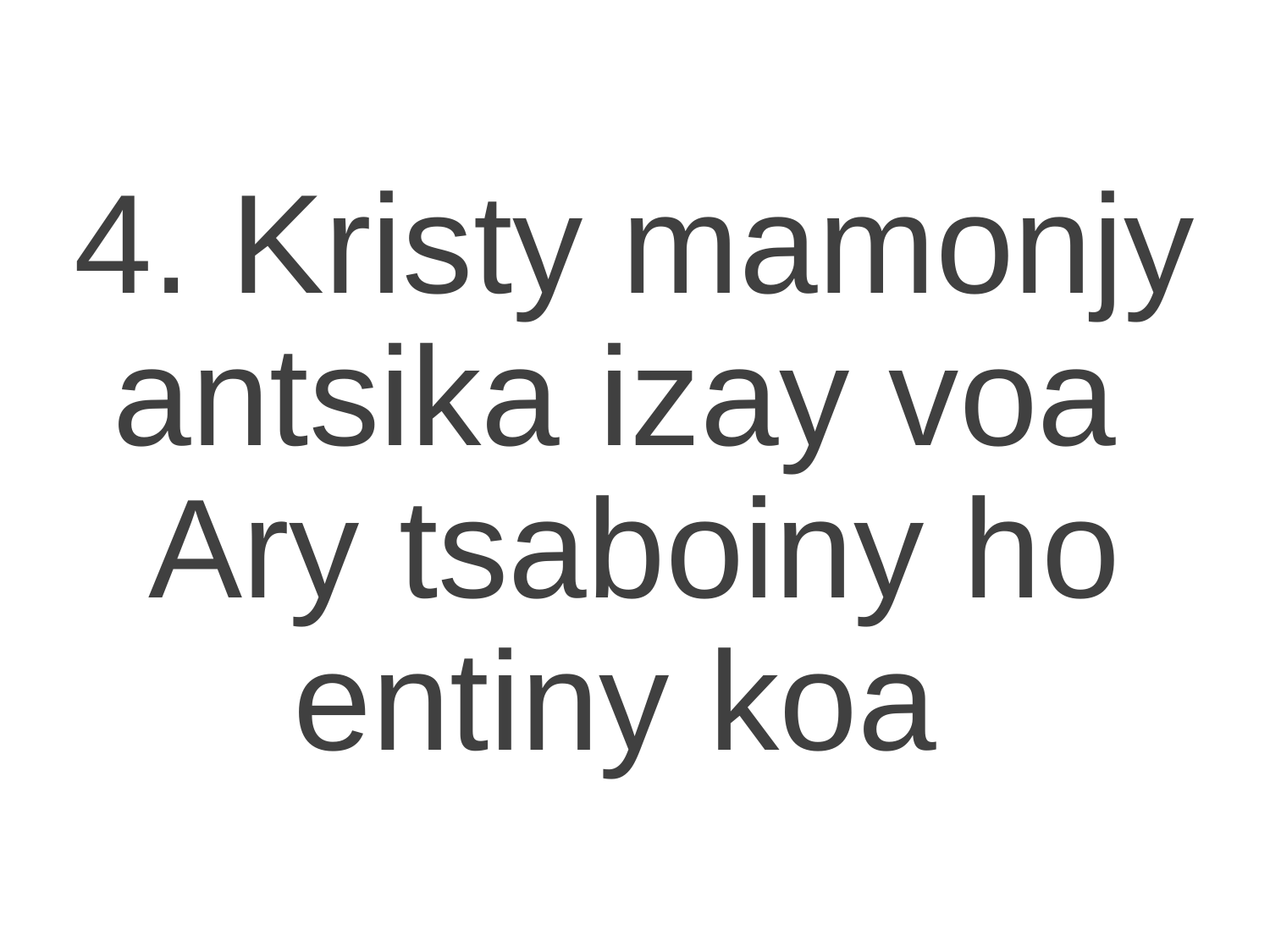

4. Kristy mamonjy antsika izay voa
Ary tsaboiny ho entiny koa